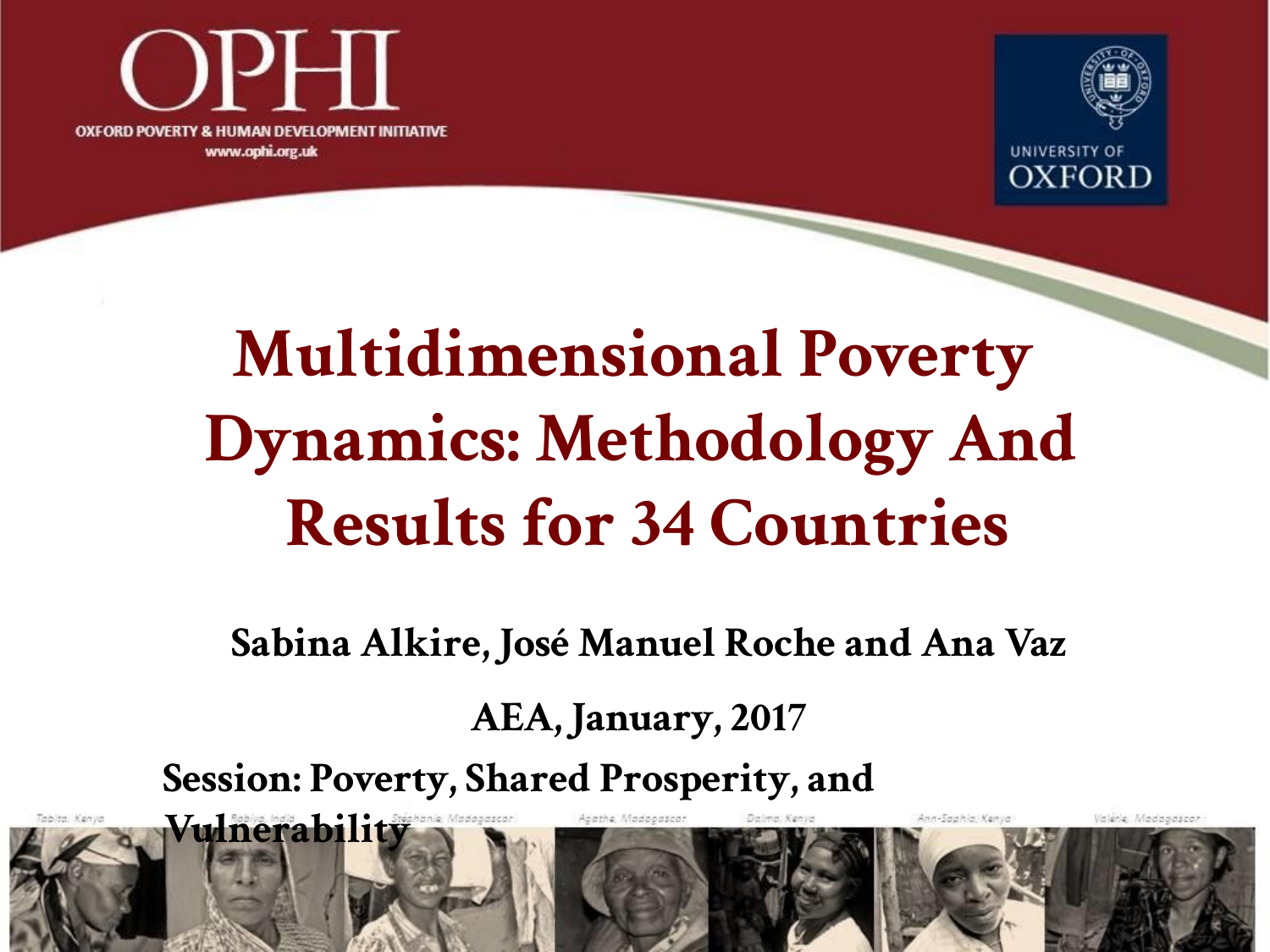

# Multidimensional Poverty  Dynamics: Methodology And  Results for 34 Countries
Sabina Alkire, José Manuel Roche and Ana Vaz  AEA, January, 2017
Session: Poverty, Shared Prosperity, and Vulnerability